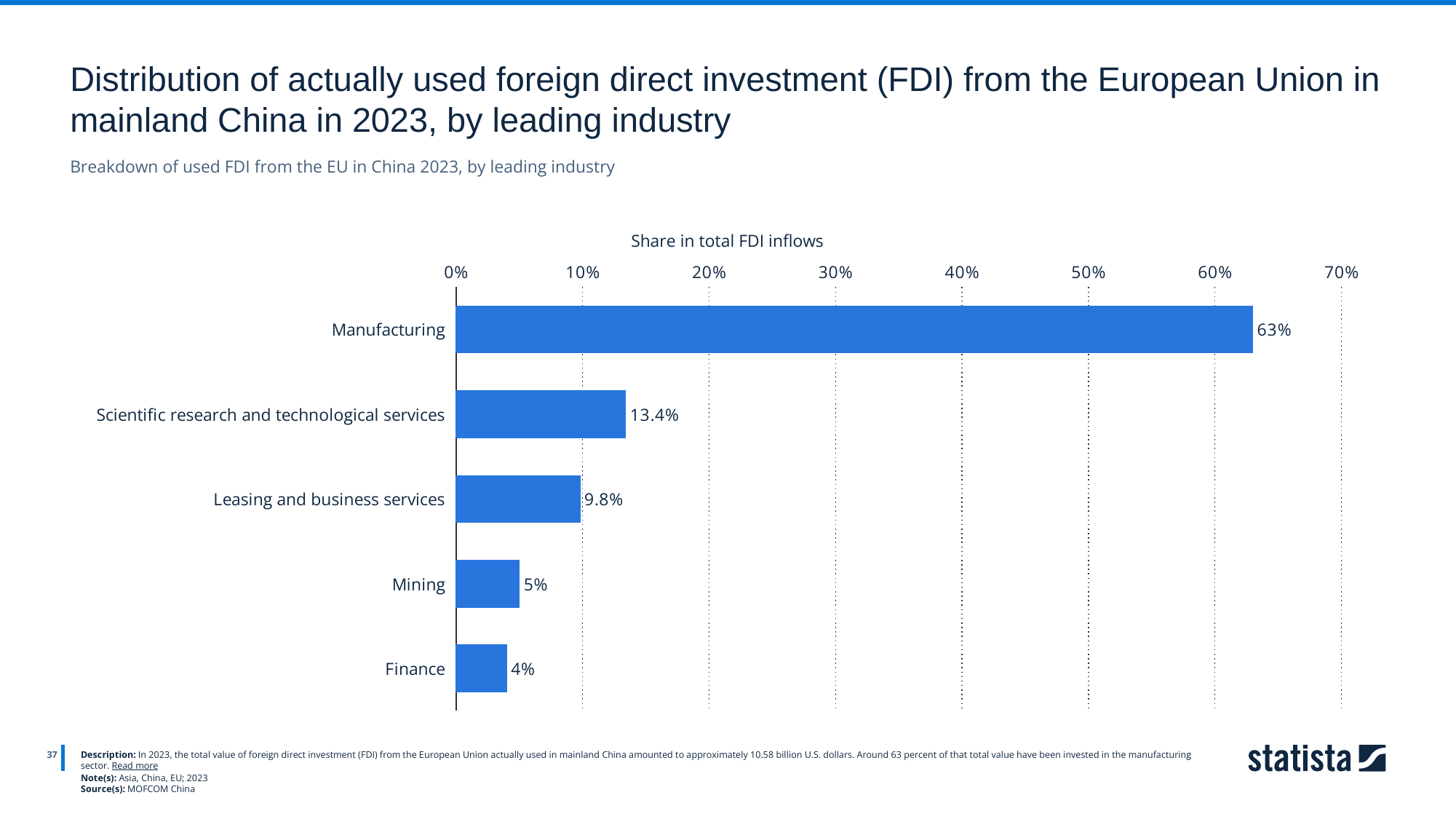

Distribution of actually used foreign direct investment (FDI) from the European Union in mainland China in 2023, by leading industry
Breakdown of used FDI from the EU in China 2023, by leading industry
Share in total FDI inflows

### Chart

| Category | 2023 |
|---|---|
| Manufacturing | 0.63 |
| Scientific research and technological services | 0.134 |
| Leasing and business services | 0.098 |
| Mining | 0.05 |
| Finance | 0.04 |
37
Description: In 2023, the total value of foreign direct investment (FDI) from the European Union actually used in mainland China amounted to approximately 10.58 billion U.S. dollars. Around 63 percent of that total value have been invested in the manufacturing sector. Read more
Note(s): Asia, China, EU; 2023
Source(s): MOFCOM China